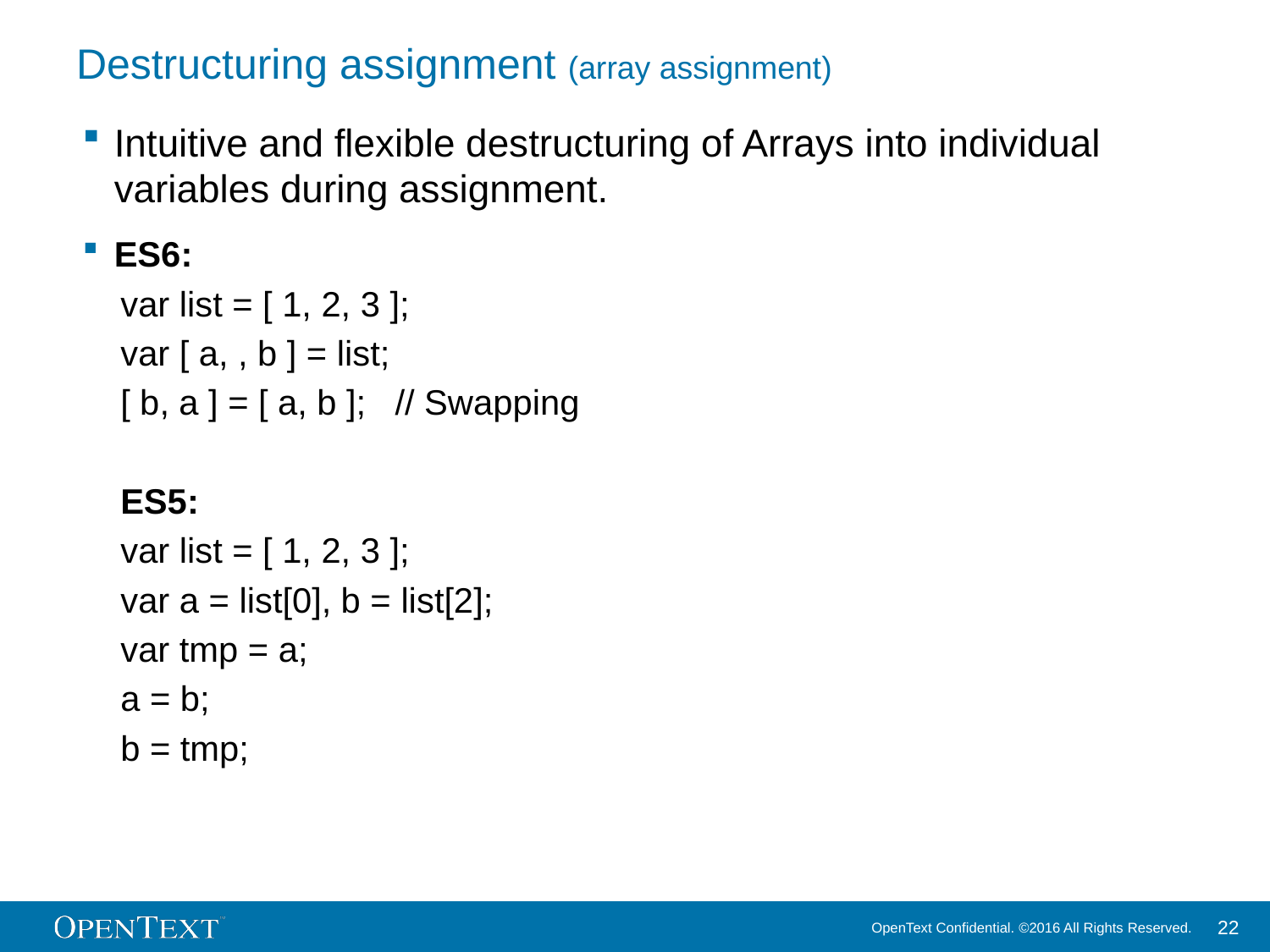

# Destructuring assignment (array assignment)
Intuitive and flexible destructuring of Arrays into individual variables during assignment.
ES6:
var list = [ 1, 2, 3 ];
var [ a, , b ] = list;
[ b, a ] = [ a, b ];   // Swapping

ES5:
var list = [ 1, 2, 3 ];
var a = list[0], b = list[2];
var tmp = a;
a = b;
b = tmp;